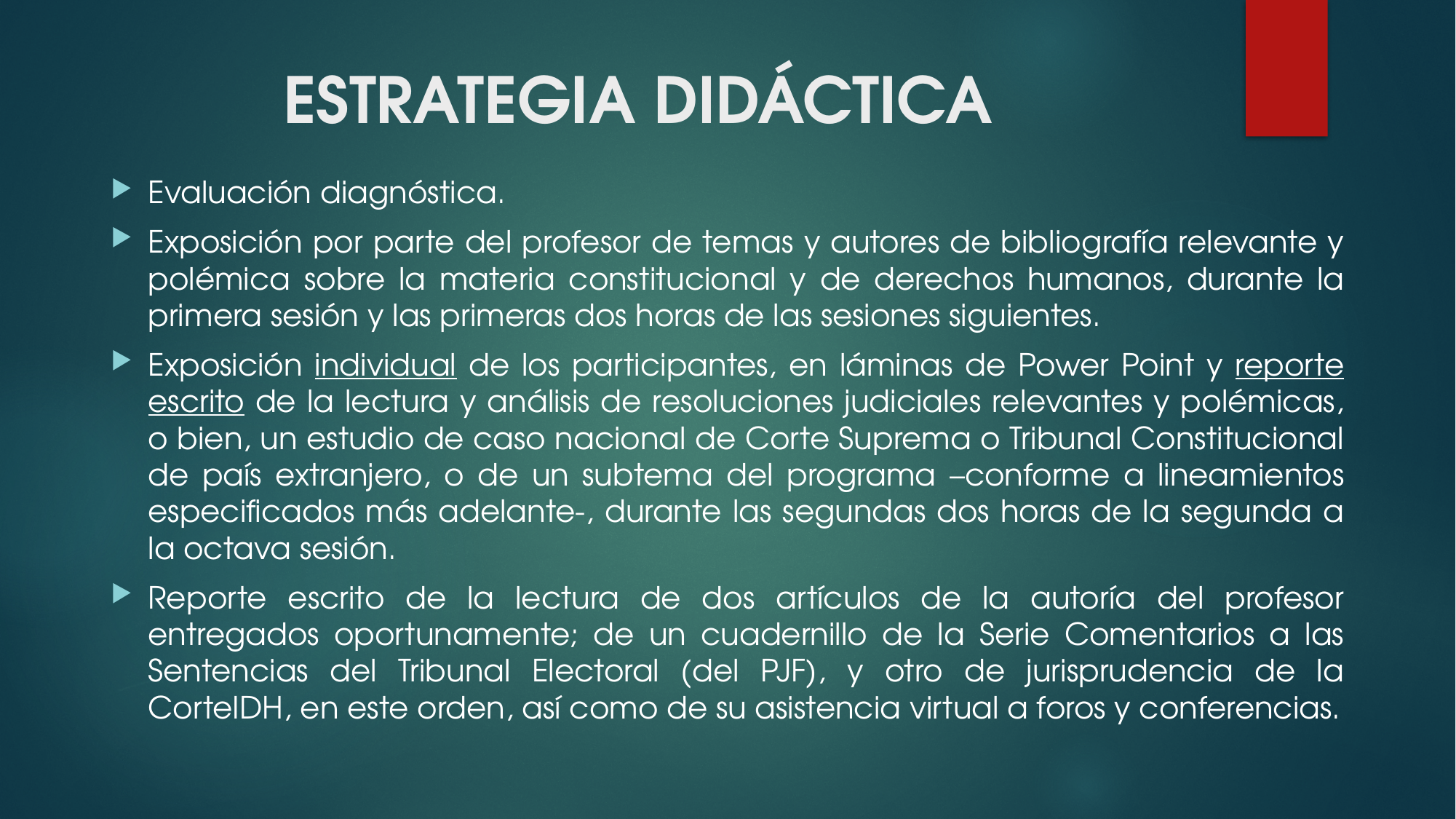

# ESTRATEGIA DIDÁCTICA
Evaluación diagnóstica.
Exposición por parte del profesor de temas y autores de bibliografía relevante y polémica sobre la materia constitucional y de derechos humanos, durante la primera sesión y las primeras dos horas de las sesiones siguientes.
Exposición individual de los participantes, en láminas de Power Point y reporte escrito de la lectura y análisis de resoluciones judiciales relevantes y polémicas, o bien, un estudio de caso nacional de Corte Suprema o Tribunal Constitucional de país extranjero, o de un subtema del programa –conforme a lineamientos especificados más adelante-, durante las segundas dos horas de la segunda a la octava sesión.
Reporte escrito de la lectura de dos artículos de la autoría del profesor entregados oportunamente; de un cuadernillo de la Serie Comentarios a las Sentencias del Tribunal Electoral (del PJF), y otro de jurisprudencia de la CorteIDH, en este orden, así como de su asistencia virtual a foros y conferencias.